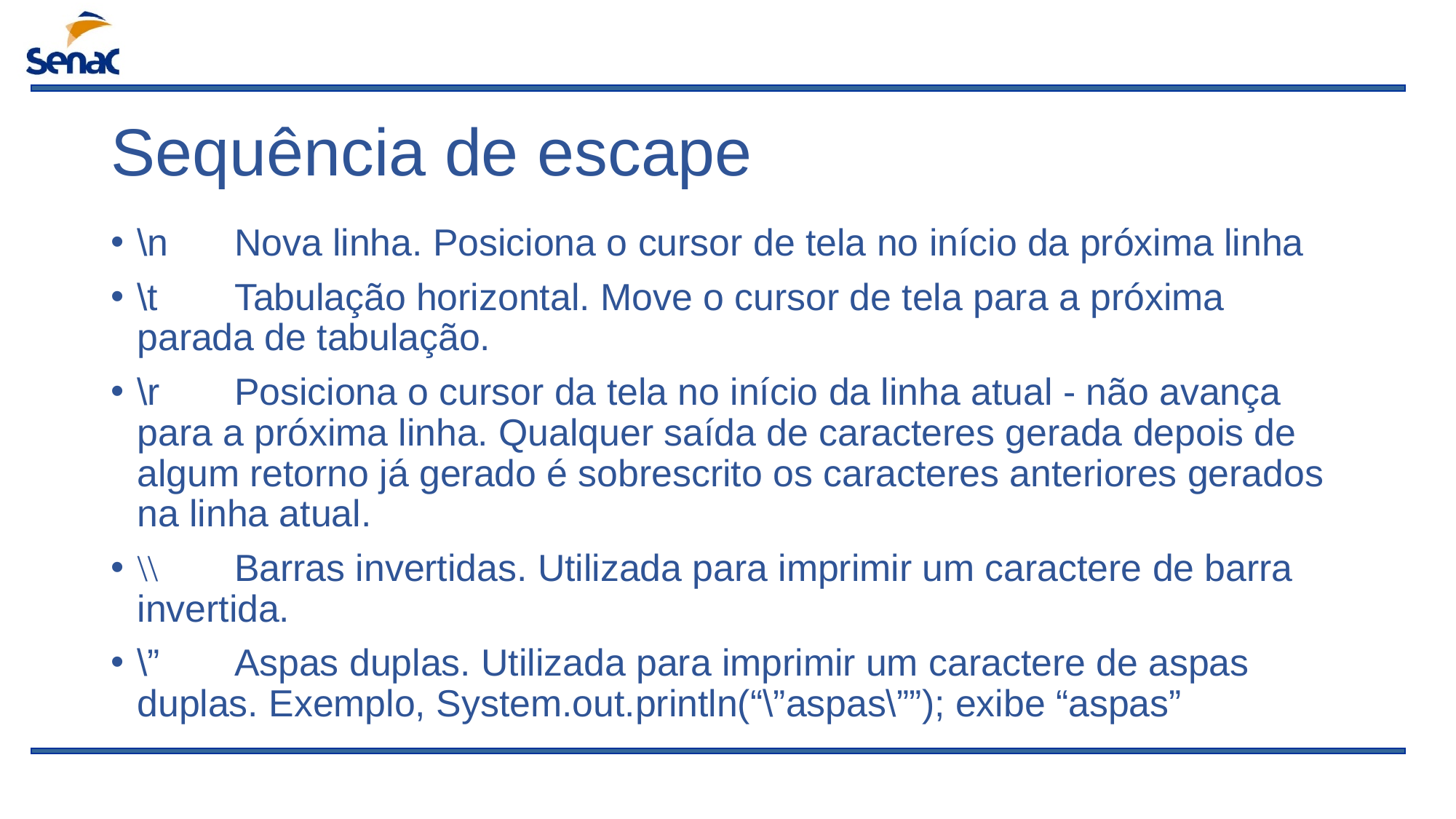

# Sequência de escape
\n	Nova linha. Posiciona o cursor de tela no início da próxima linha
\t	Tabulação horizontal. Move o cursor de tela para a próxima parada de tabulação.
\r	Posiciona o cursor da tela no início da linha atual - não avança para a próxima linha. Qualquer saída de caracteres gerada depois de algum retorno já gerado é sobrescrito os caracteres anteriores gerados na linha atual.
\\	Barras invertidas. Utilizada para imprimir um caractere de barra invertida.
\”	Aspas duplas. Utilizada para imprimir um caractere de aspas duplas. Exemplo, System.out.println(“\”aspas\””); exibe “aspas”